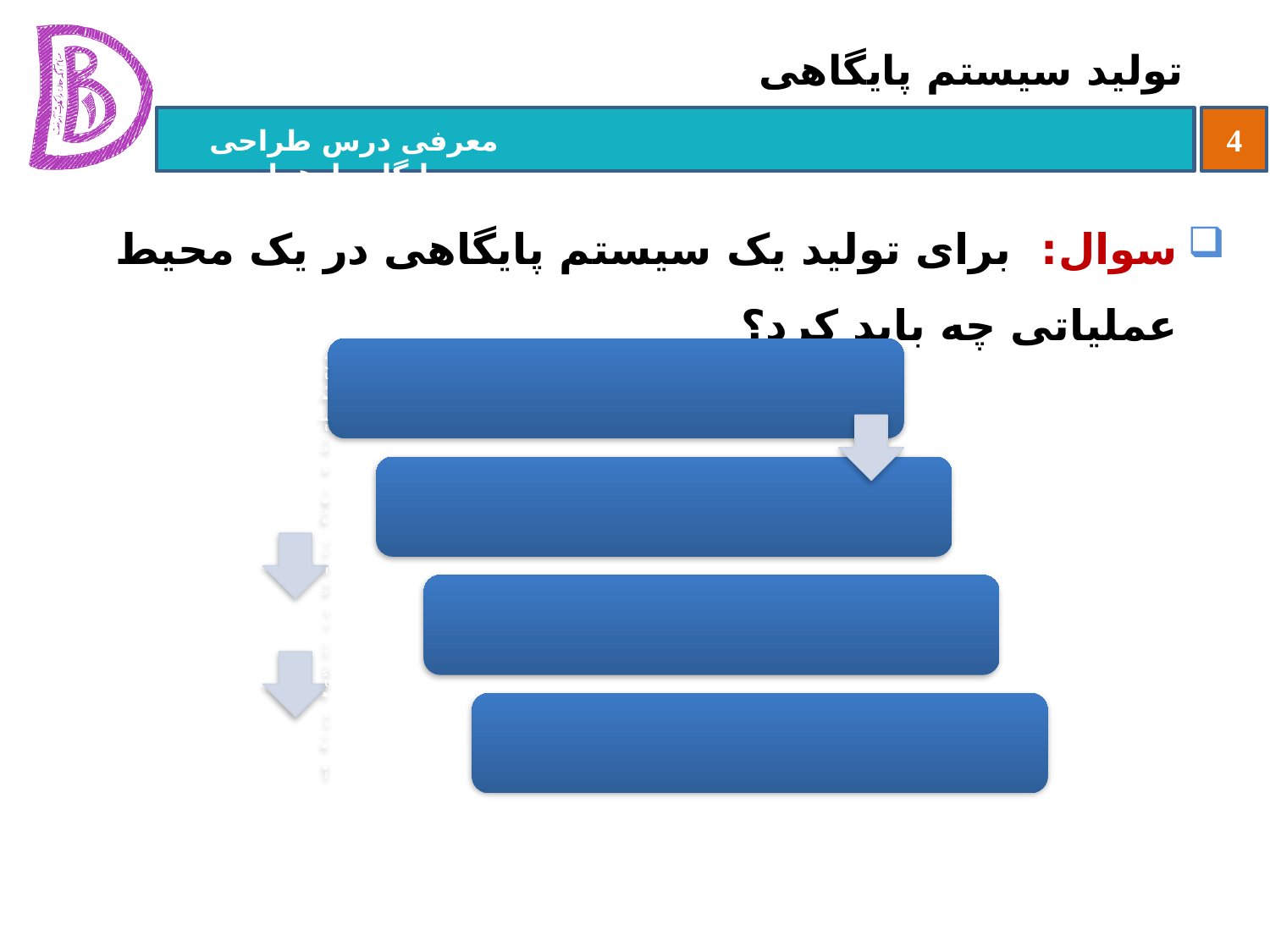

# تولید سیستم پایگاهی
سوال:  برای تولید یک سیستم پایگاهی در یک محیط عملیاتی چه باید کرد؟
پیاده‏سازی و بهره‏برداری از پایگاه‏داده‏ها